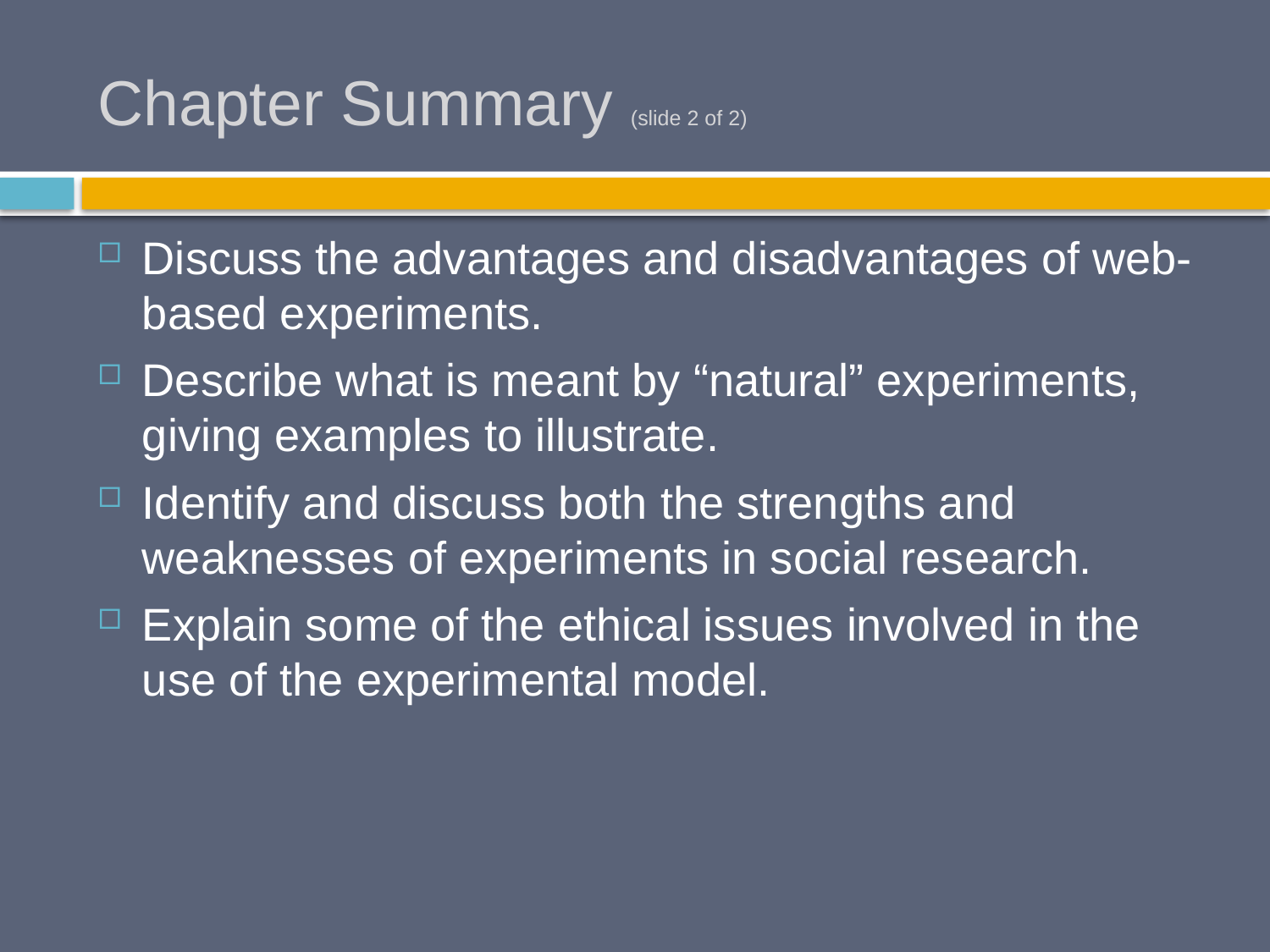

# Chapter Summary (slide 2 of 2)
Discuss the advantages and disadvantages of web-based experiments.
Describe what is meant by “natural” experiments, giving examples to illustrate.
Identify and discuss both the strengths and weaknesses of experiments in social research.
Explain some of the ethical issues involved in the use of the experimental model.